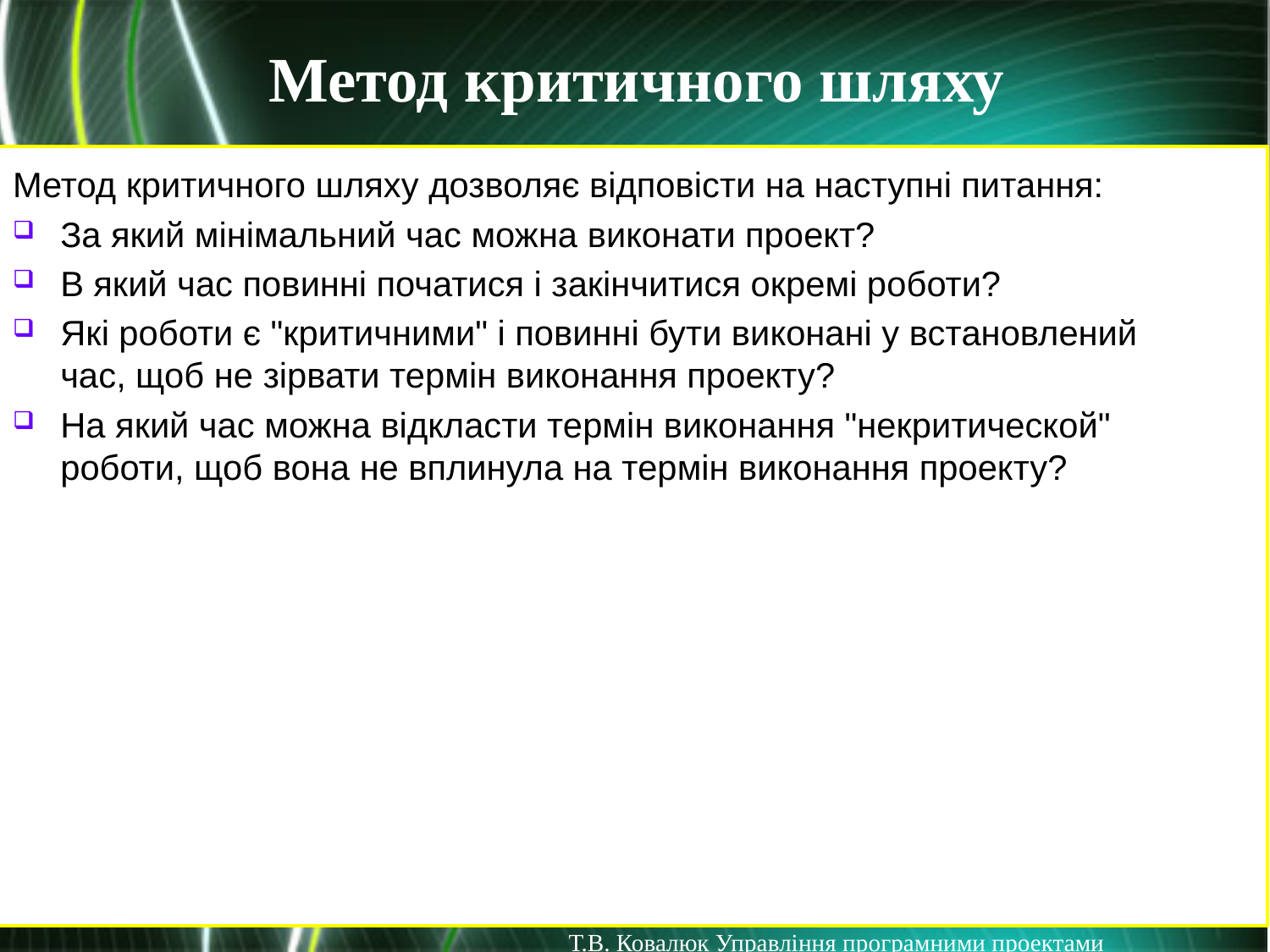

Метод критичного шляху
Метод критичного шляху дозволяє відповісти на наступні питання:
За який мінімальний час можна виконати проект?
В який час повинні початися і закінчитися окремі роботи?
Які роботи є "критичними" і повинні бути виконані у встановлений час, щоб не зірвати термін виконання проекту?
На який час можна відкласти термін виконання "некритической" роботи, щоб вона не вплинула на термін виконання проекту?